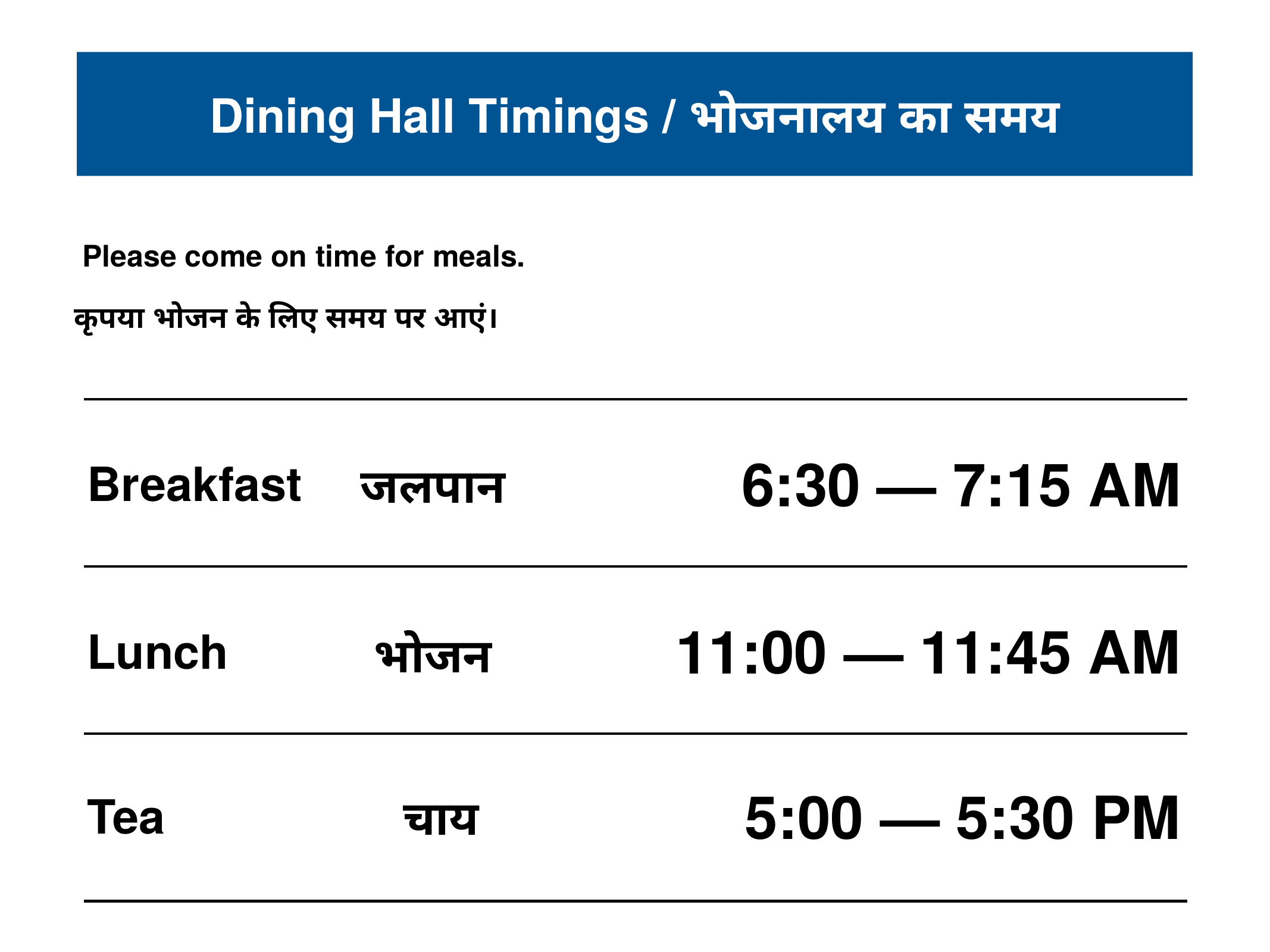

Dining Hall Timings / भोजनालय का समय
Please come on time for meals.
कृपया भोजन के लिए समय पर आएं।

# Breakfast
6:30 — 7:15 AM
जलपान

Lunch
11:00 — 11:45 AM
भोजन

Tea
5:00 — 5:30 PM
चाय